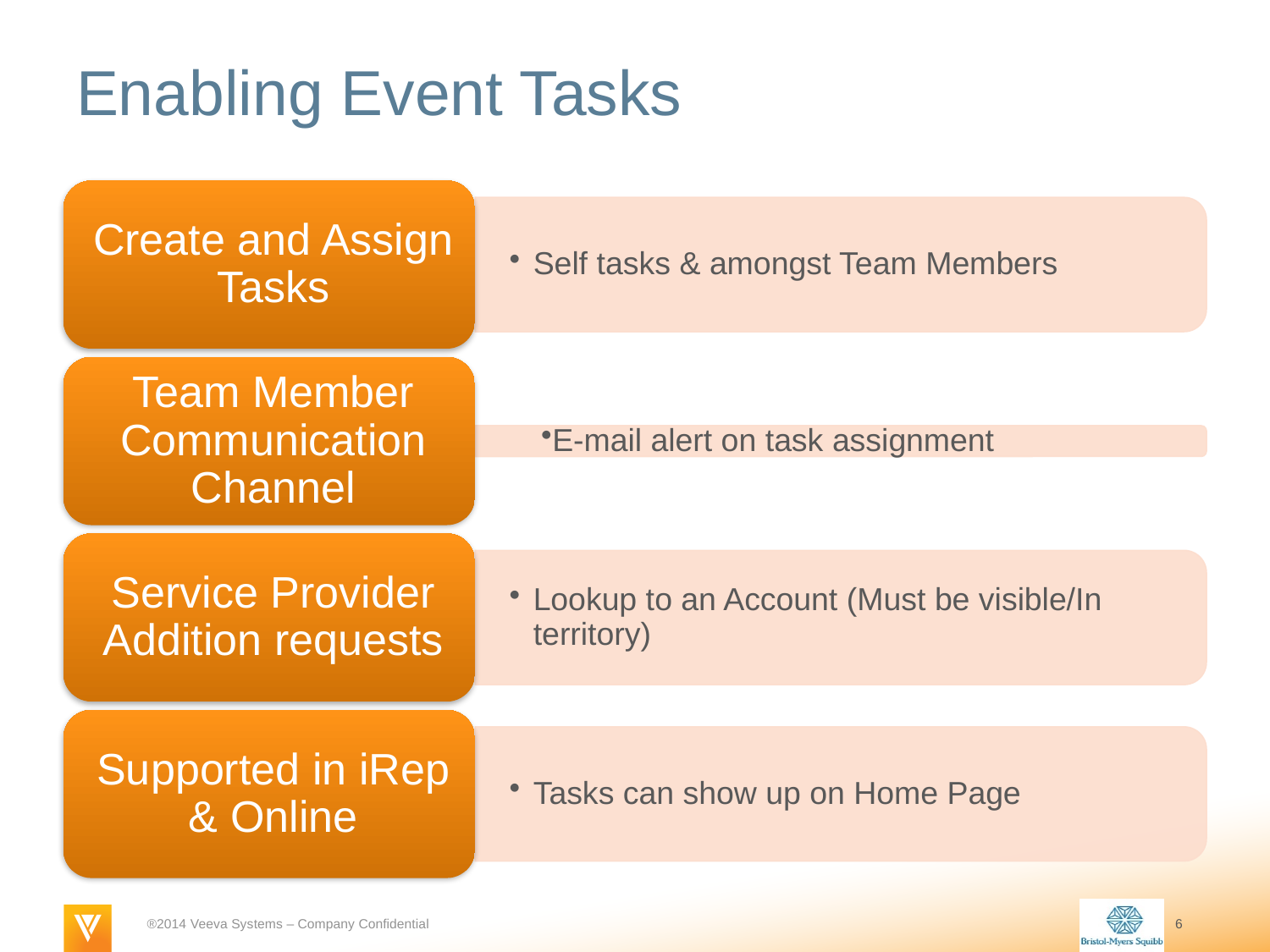

# Enabling Event Tasks
Self tasks & amongst Team Members
Create and Assign Tasks
E-mail alert on task assignment
Team Member Communication Channel
Lookup to an Account (Must be visible/In territory)
Service Provider Addition requests
Tasks can show up on Home Page
Supported in iRep & Online